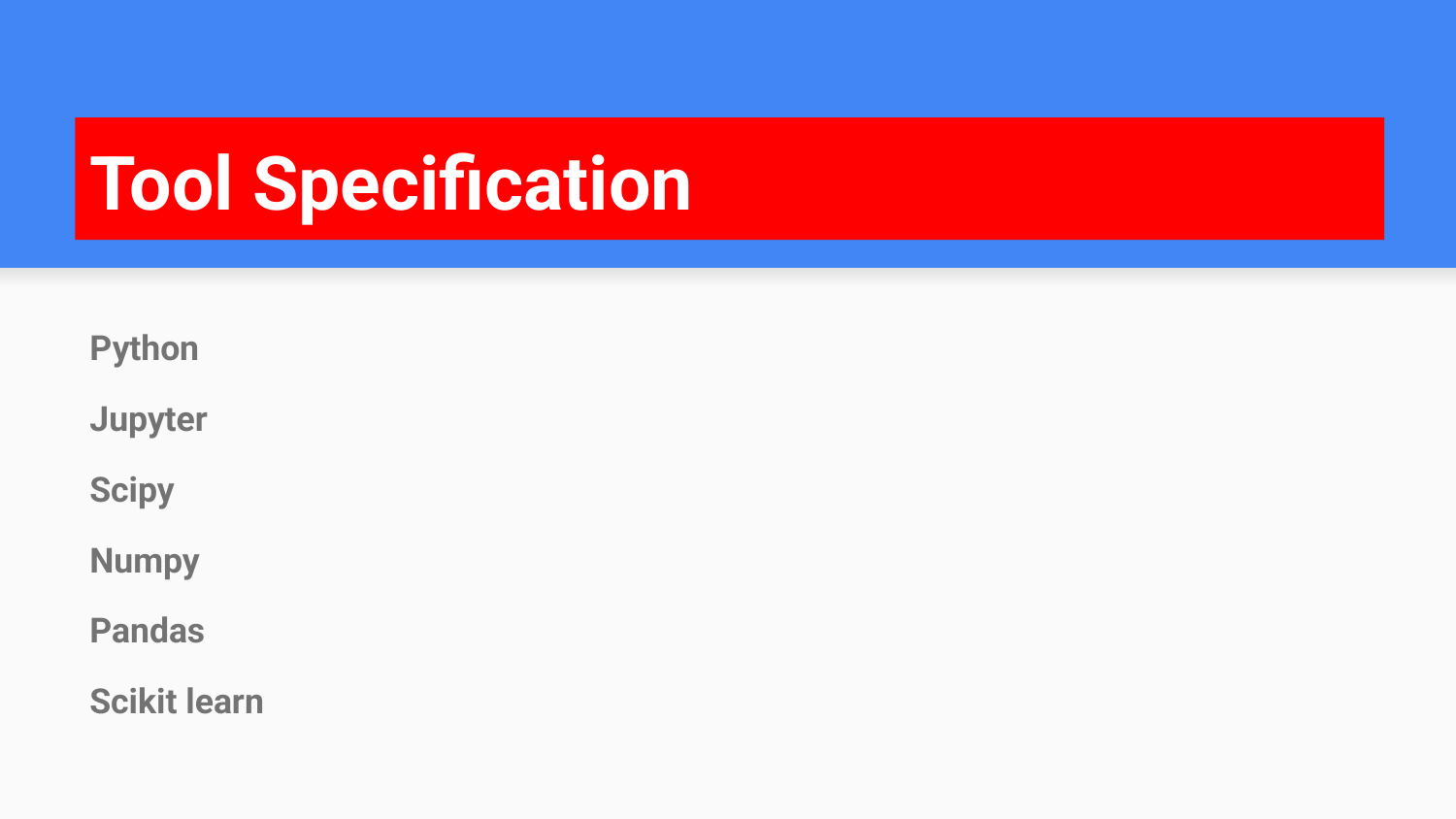

# Tool Specification
Python
Jupyter
Scipy
Numpy
Pandas
Scikit learn